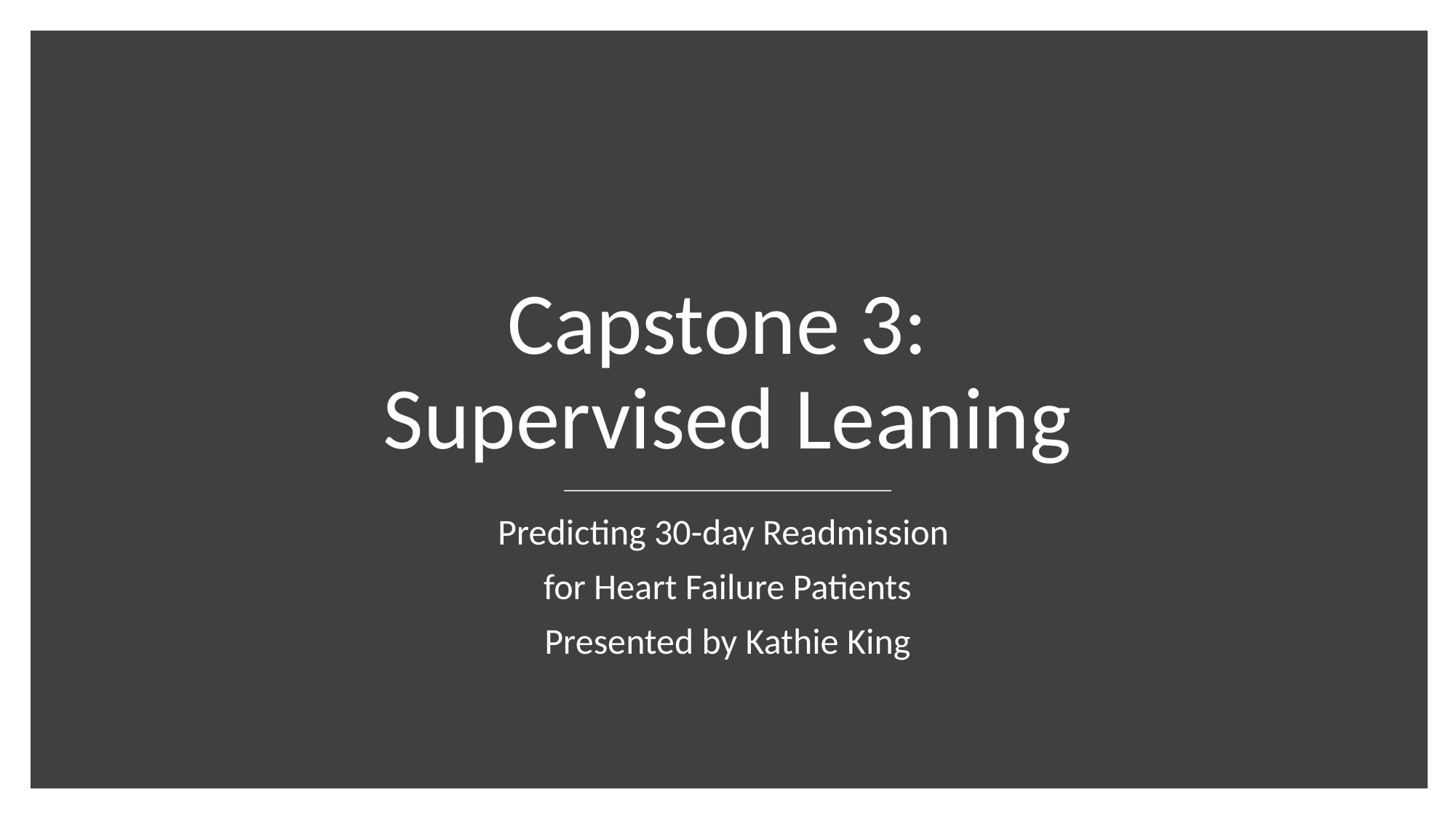

# Capstone 3: Supervised Leaning
Predicting 30-day Readmission
for Heart Failure Patients
Presented by Kathie King